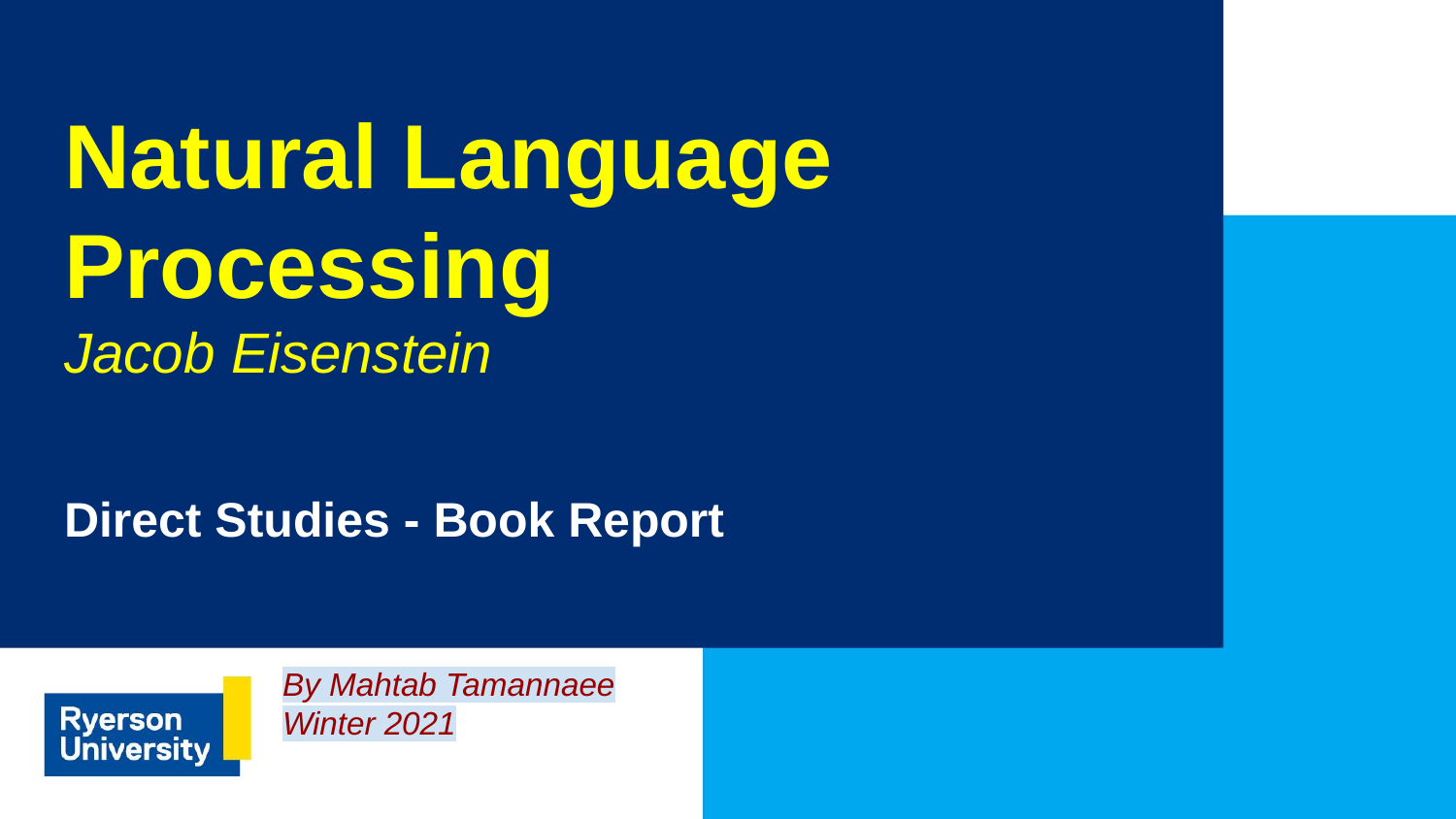

# Natural Language Processing
Jacob Eisenstein
Direct Studies - Book Report

By Mahtab Tamannaee
Winter 2021